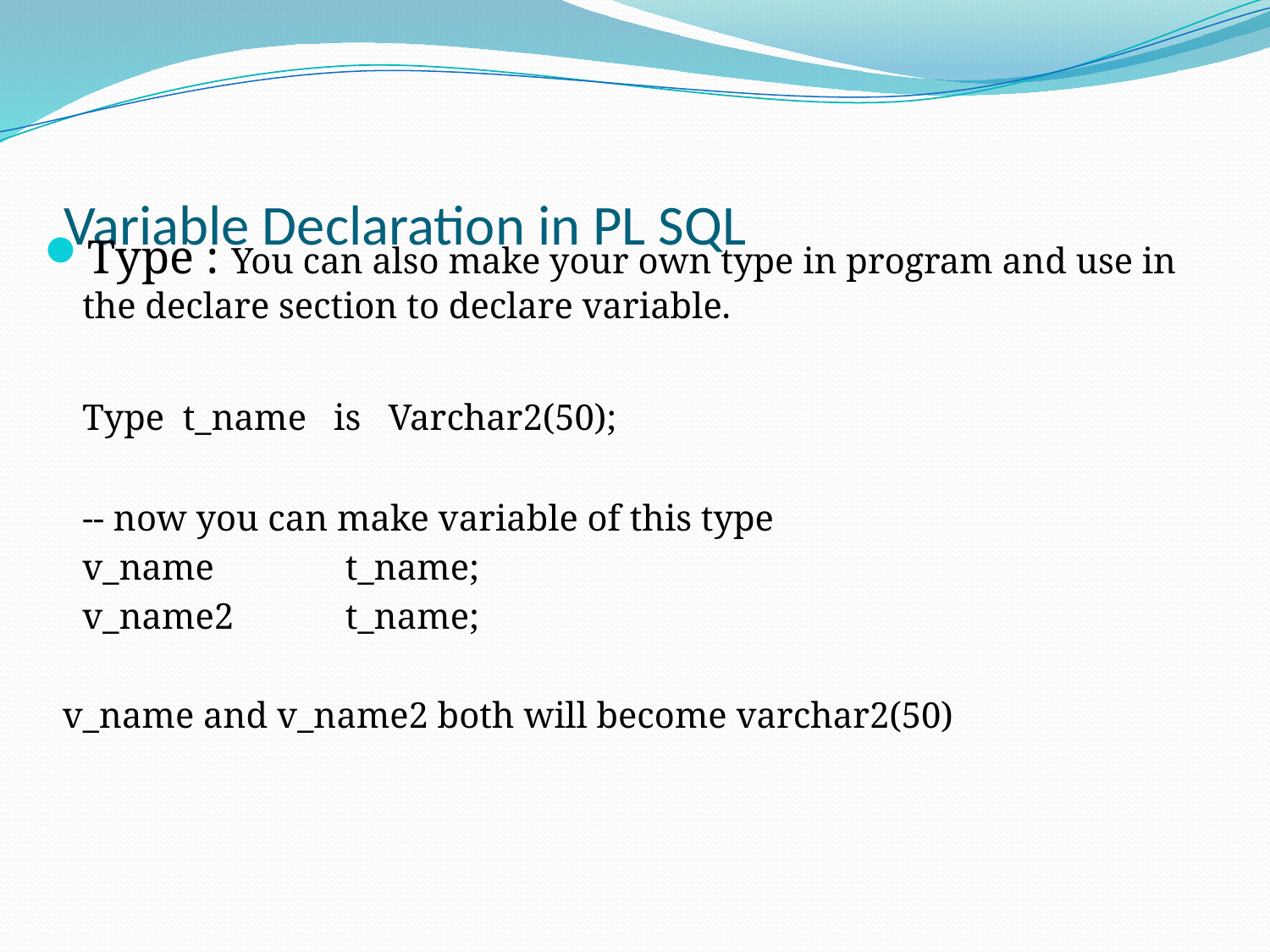

# Variable Declaration in PL SQL
Type : You can also make your own type in program and use in the declare section to declare variable.

	Type  t_name   is   Varchar2(50);

	-- now you can make variable of this type
	v_name 	 t_name;
	v_name2 	 t_name;

  v_name and v_name2 both will become varchar2(50)